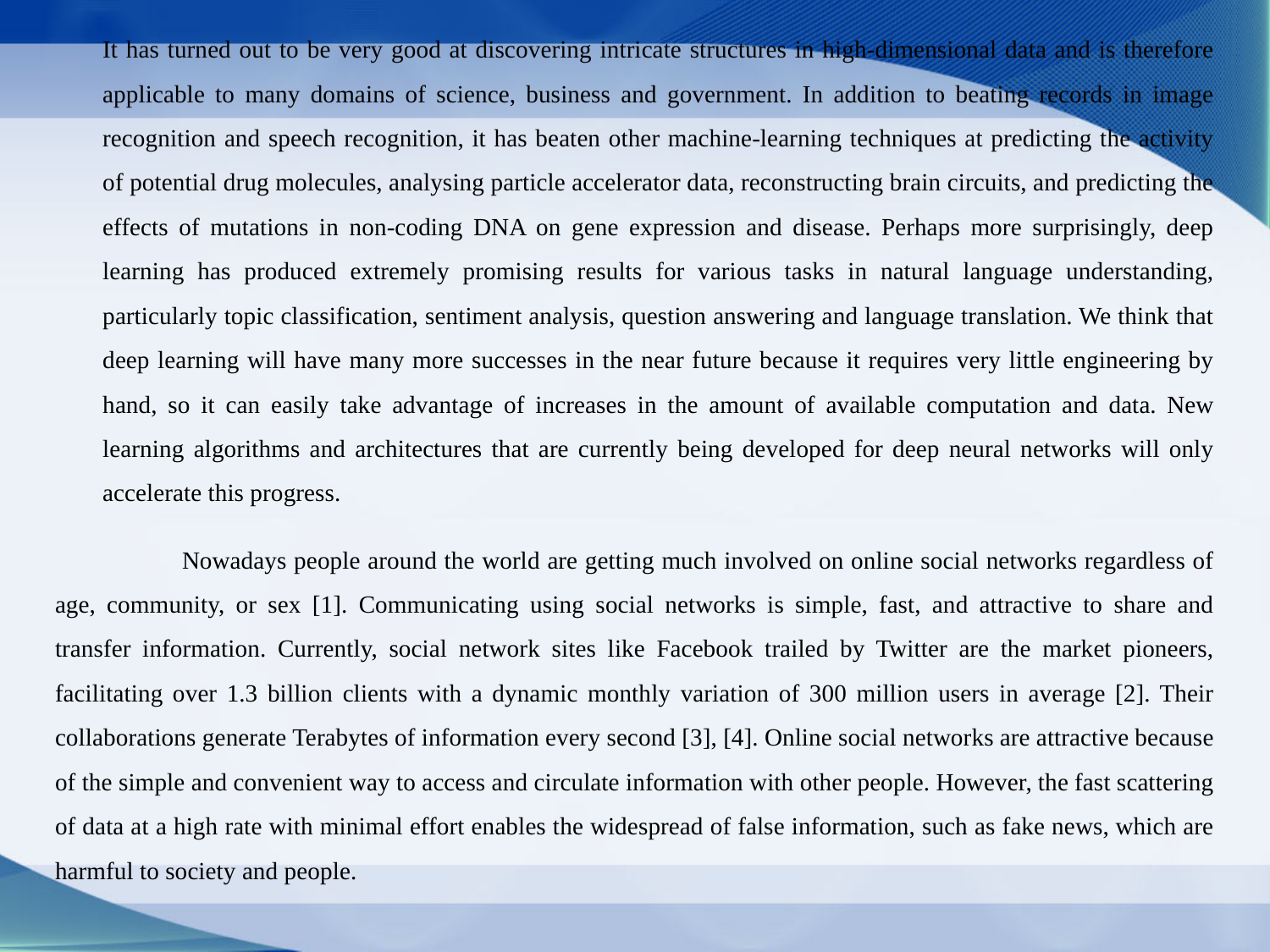

It has turned out to be very good at discovering intricate structures in high-dimensional data and is therefore applicable to many domains of science, business and government. In addition to beating records in image recognition and speech recognition, it has beaten other machine-learning techniques at predicting the activity of potential drug molecules, analysing particle accelerator data, reconstructing brain circuits, and predicting the effects of mutations in non-coding DNA on gene expression and disease. Perhaps more surprisingly, deep learning has produced extremely promising results for various tasks in natural language understanding, particularly topic classification, sentiment analysis, question answering and language translation. We think that deep learning will have many more successes in the near future because it requires very little engineering by hand, so it can easily take advantage of increases in the amount of available computation and data. New learning algorithms and architectures that are currently being developed for deep neural networks will only accelerate this progress.
	Nowadays people around the world are getting much involved on online social networks regardless of age, community, or sex [1]. Communicating using social networks is simple, fast, and attractive to share and transfer information. Currently, social network sites like Facebook trailed by Twitter are the market pioneers, facilitating over 1.3 billion clients with a dynamic monthly variation of 300 million users in average [2]. Their collaborations generate Terabytes of information every second [3], [4]. Online social networks are attractive because of the simple and convenient way to access and circulate information with other people. However, the fast scattering of data at a high rate with minimal effort enables the widespread of false information, such as fake news, which are harmful to society and people.